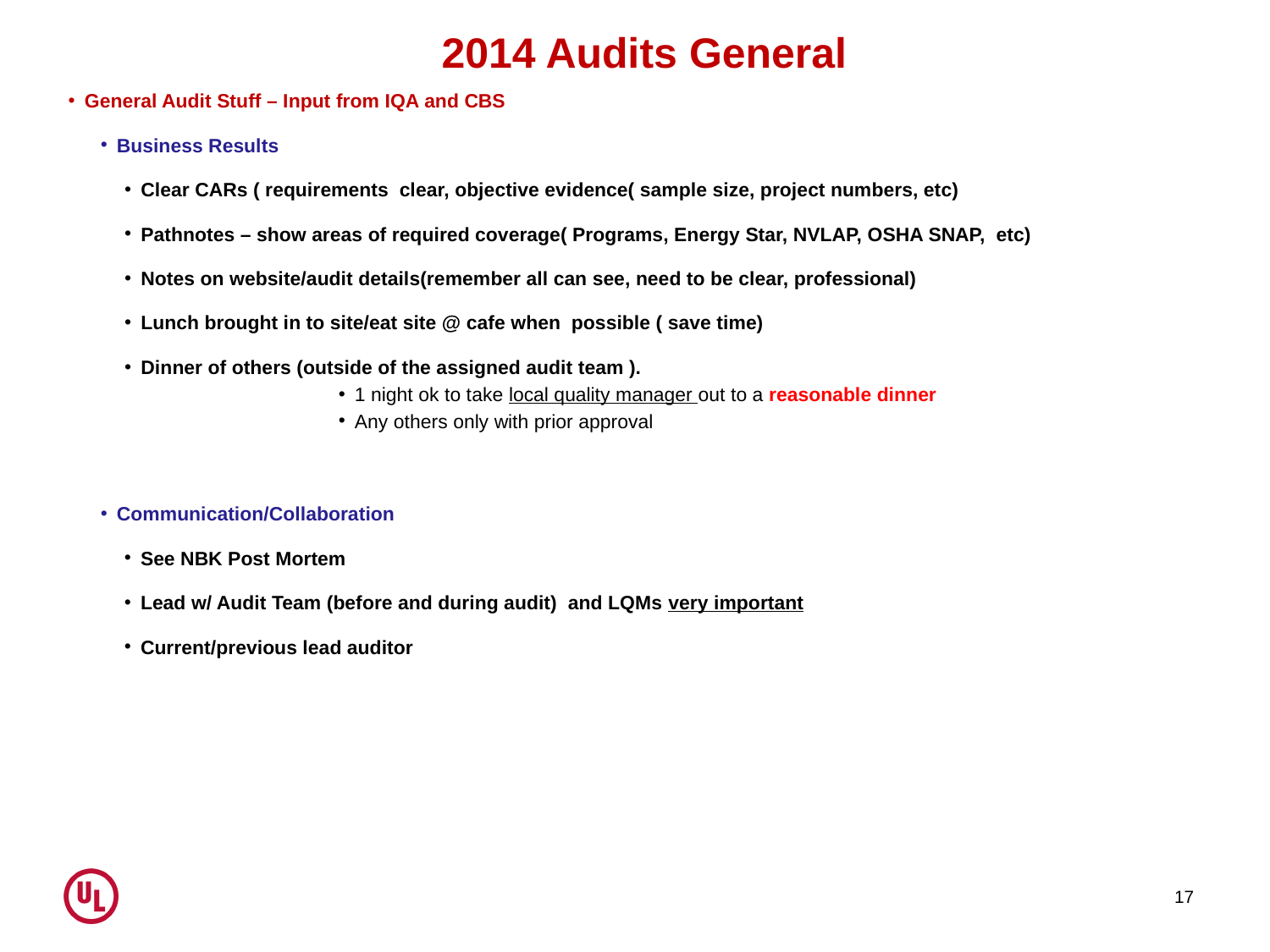

2014 Audits General

General Audit Stuff – Input from IQA and CBS
Business Results
Clear CARs ( requirements  clear, objective evidence( sample size, project numbers, etc)
Pathnotes – show areas of required coverage( Programs, Energy Star, NVLAP, OSHA SNAP,  etc)
Notes on website/audit details(remember all can see, need to be clear, professional)
Lunch brought in to site/eat site @ cafe when  possible ( save time)
Dinner of others (outside of the assigned audit team ).
1 night ok to take local quality manager out to a reasonable dinner
Any others only with prior approval

Communication/Collaboration
See NBK Post Mortem
Lead w/ Audit Team (before and during audit)  and LQMs very important
Current/previous lead auditor

17